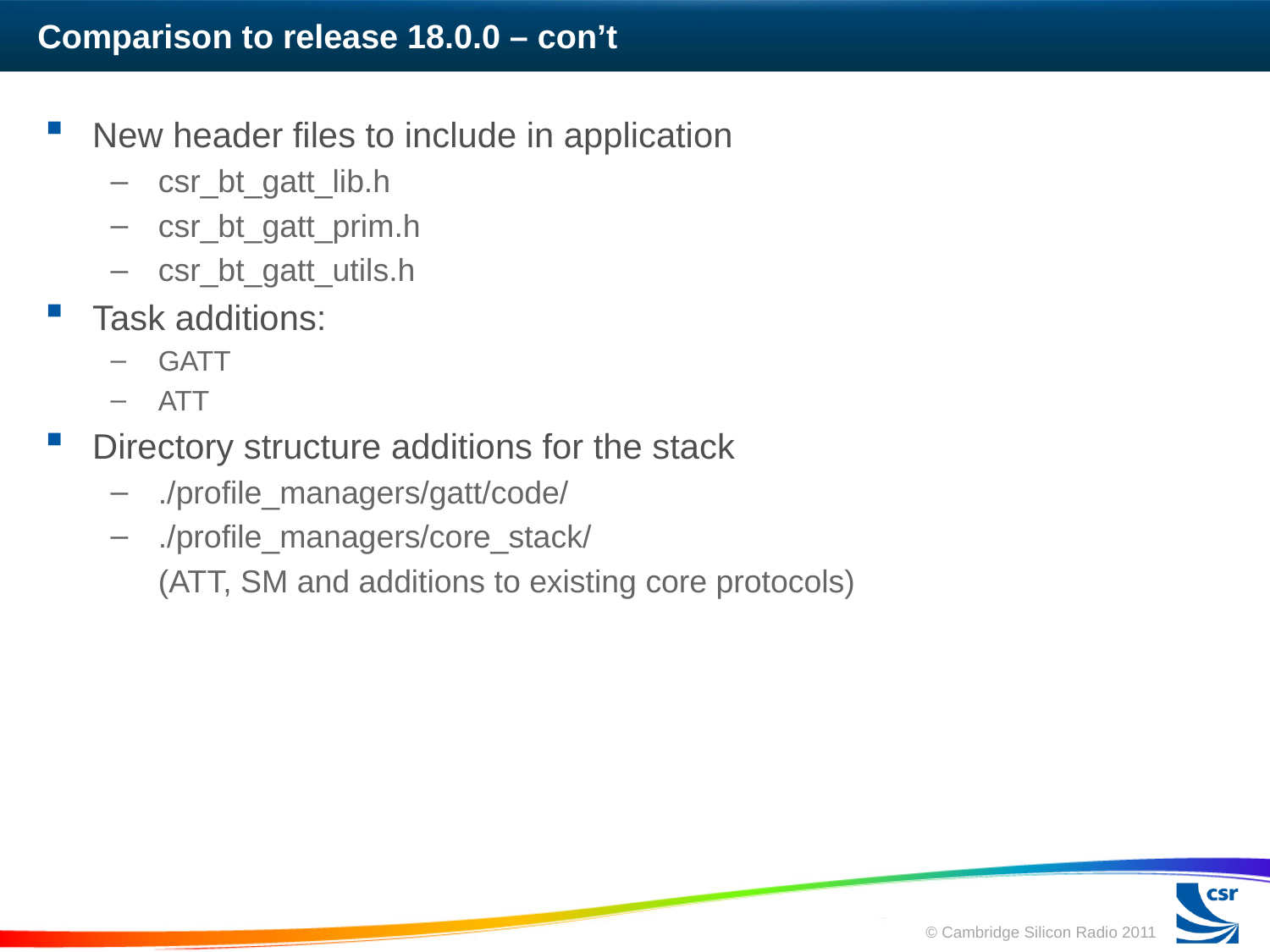

# Comparison to release 18.0.0 – con’t
New header files to include in application
csr_bt_gatt_lib.h
csr_bt_gatt_prim.h
csr_bt_gatt_utils.h
Task additions:
GATT
ATT
Directory structure additions for the stack
./profile_managers/gatt/code/
./profile_managers/core_stack/
	(ATT, SM and additions to existing core protocols)